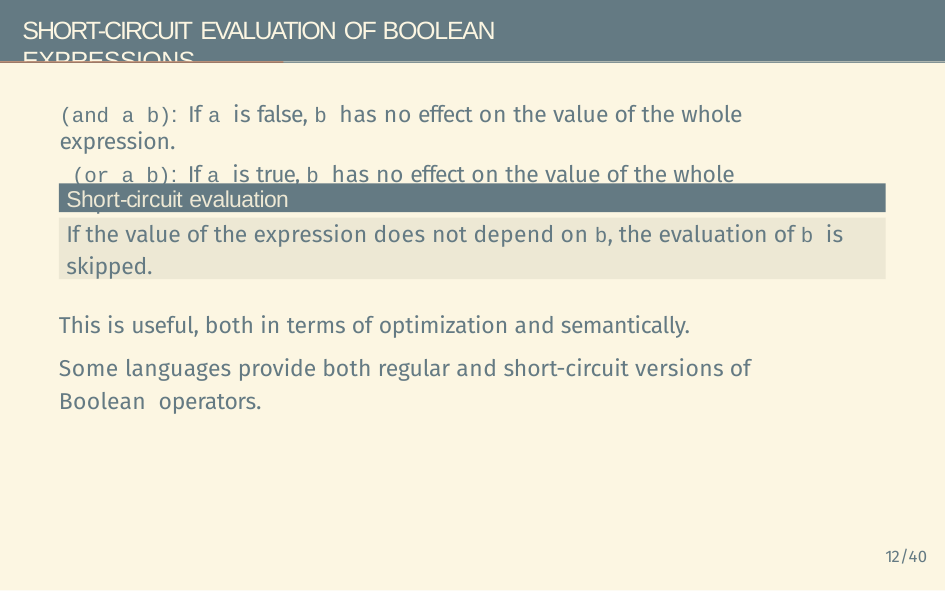

# SHORT-CIRCUIT EVALUATION OF BOOLEAN EXPRESSIONS

(and a b): If a is false, b has no effect on the value of the whole expression.
(or a b): If a is true, b has no effect on the value of the whole expression.
Short-circuit evaluation
If the value of the expression does not depend on b, the evaluation of b is
skipped.
This is useful, both in terms of optimization and semantically.
Some languages provide both regular and short-circuit versions of Boolean  operators.
12/40